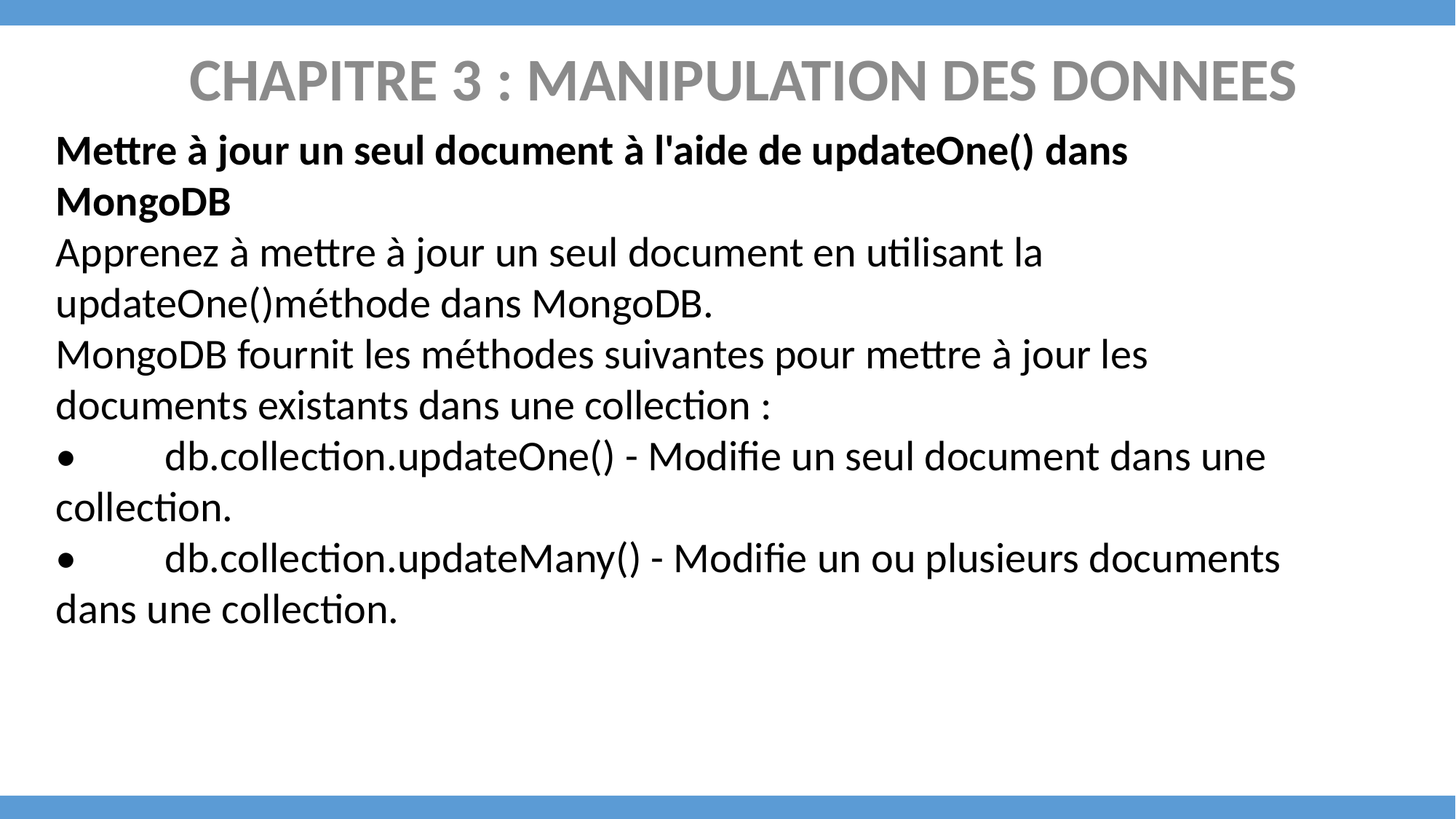

CHAPITRE 3 : MANIPULATION DES DONNEES
Mettre à jour un seul document à l'aide de updateOne() dans MongoDB
Apprenez à mettre à jour un seul document en utilisant la updateOne()méthode dans MongoDB.
MongoDB fournit les méthodes suivantes pour mettre à jour les documents existants dans une collection :
•	db.collection.updateOne() - Modifie un seul document dans une collection.
•	db.collection.updateMany() - Modifie un ou plusieurs documents dans une collection.